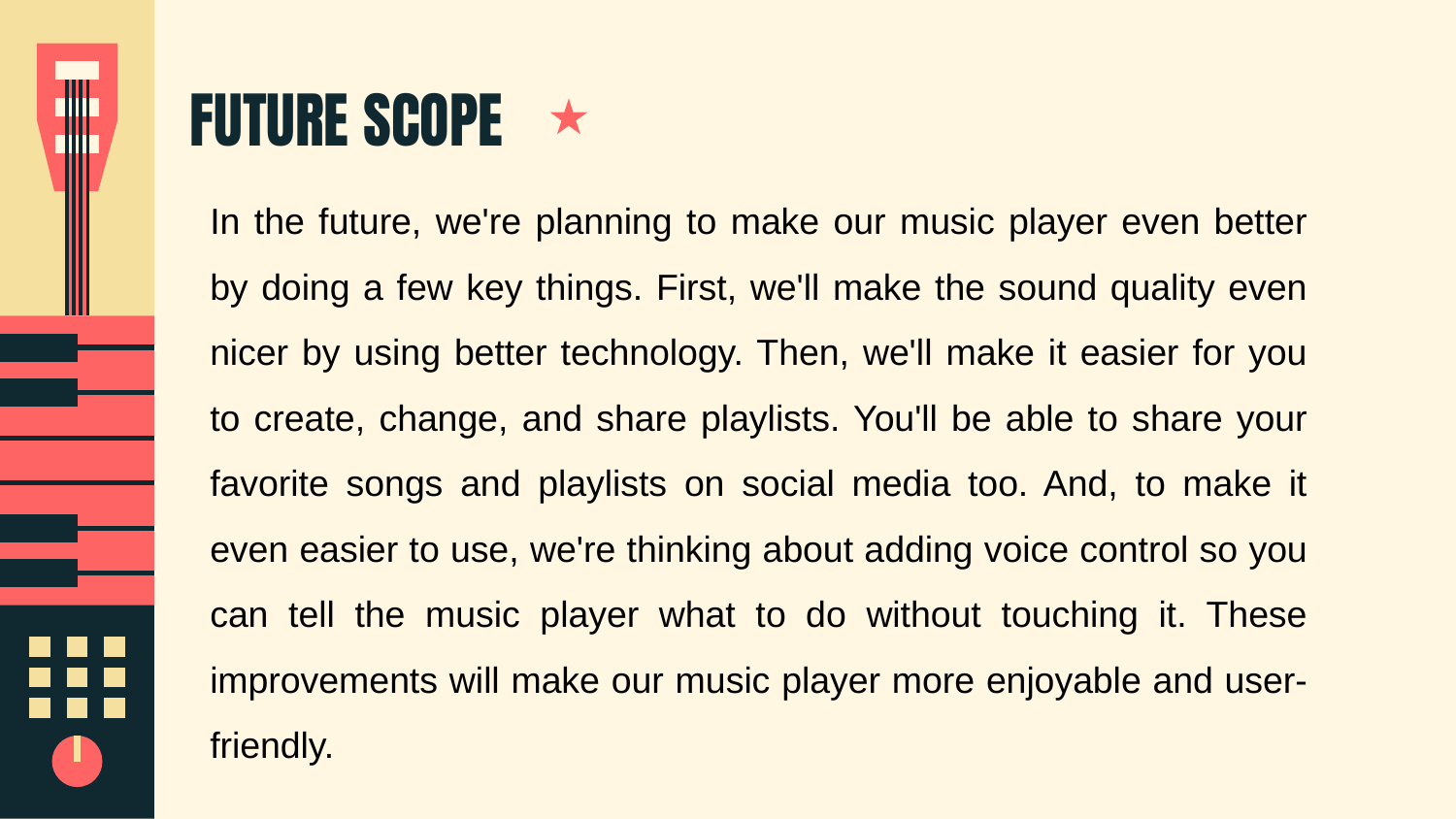

# FUTURE SCOPE

In the future, we're planning to make our music player even better by doing a few key things. First, we'll make the sound quality even nicer by using better technology. Then, we'll make it easier for you to create, change, and share playlists. You'll be able to share your favorite songs and playlists on social media too. And, to make it even easier to use, we're thinking about adding voice control so you can tell the music player what to do without touching it. These improvements will make our music player more enjoyable and user-friendly.